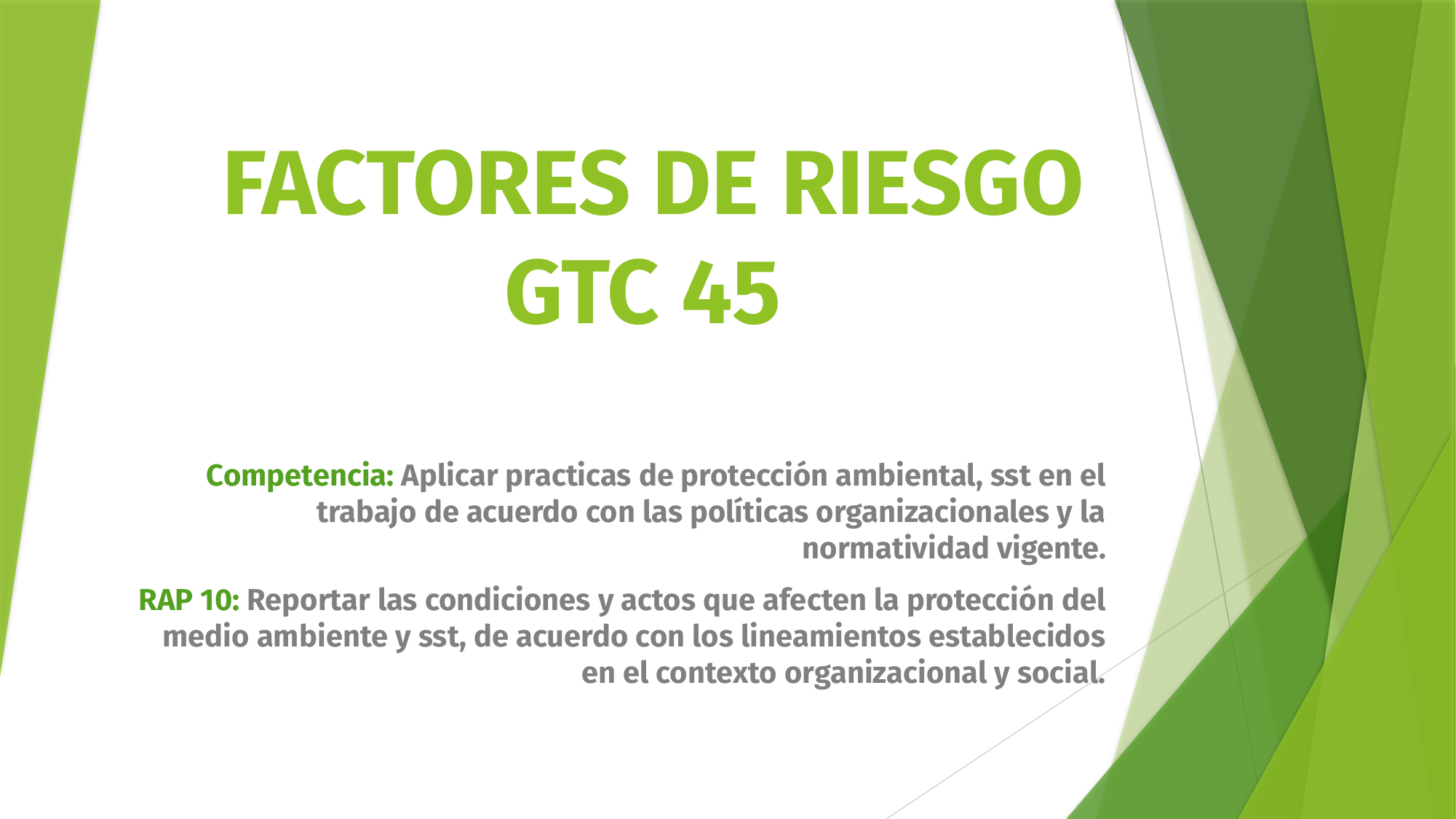

# FACTORES DE RIESGO GTC 45
Competencia: Aplicar practicas de protección ambiental, sst en el trabajo de acuerdo con las políticas organizacionales y la normatividad vigente.
RAP 10: Reportar las condiciones y actos que afecten la protección del medio ambiente y sst, de acuerdo con los lineamientos establecidos en el contexto organizacional y social.